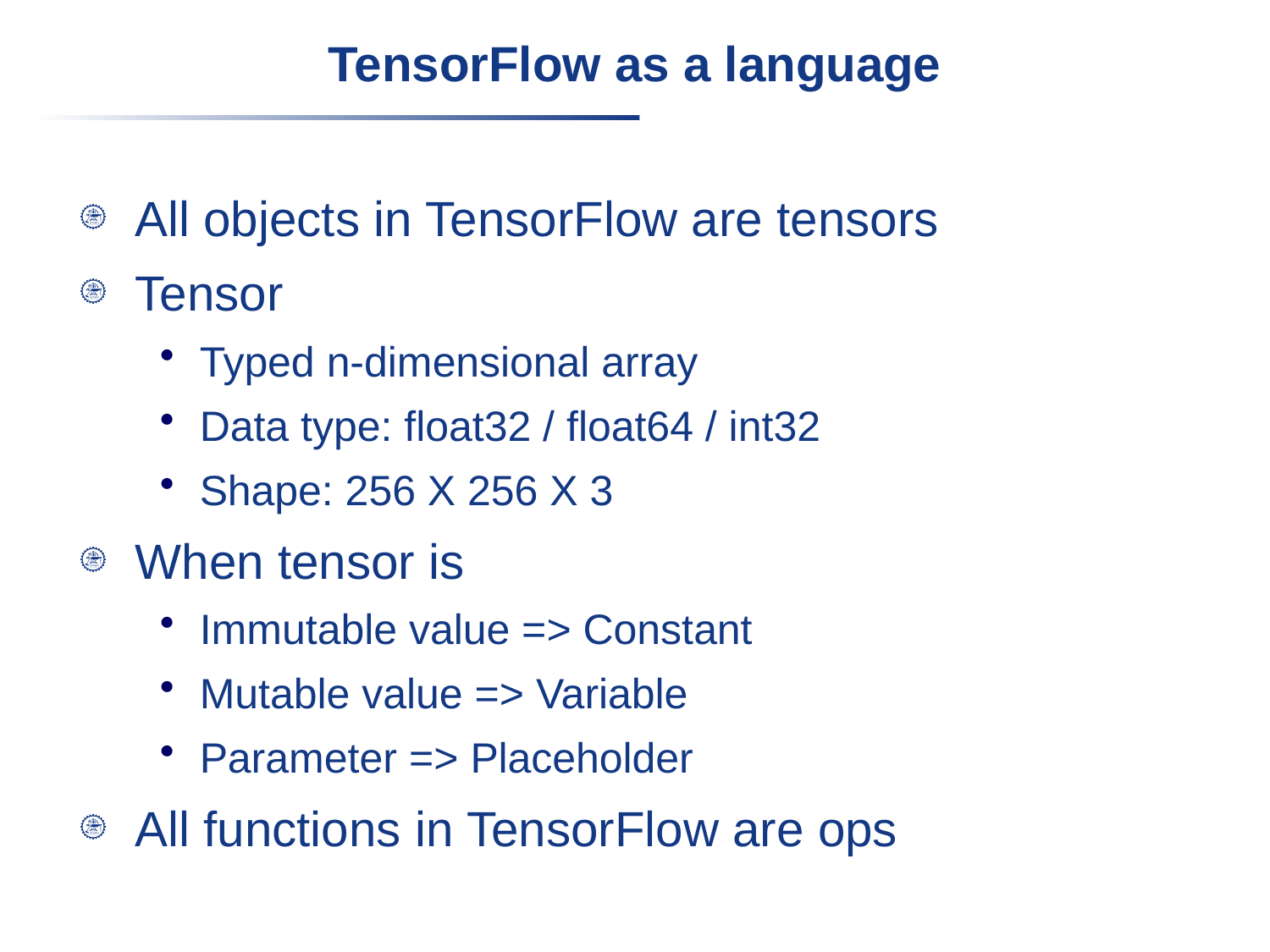

# TensorFlow as a language
All objects in TensorFlow are tensors
Tensor
Typed n-dimensional array
Data type: float32 / float64 / int32
Shape: 256 X 256 X 3
When tensor is
Immutable value => Constant
Mutable value => Variable
Parameter => Placeholder
All functions in TensorFlow are ops